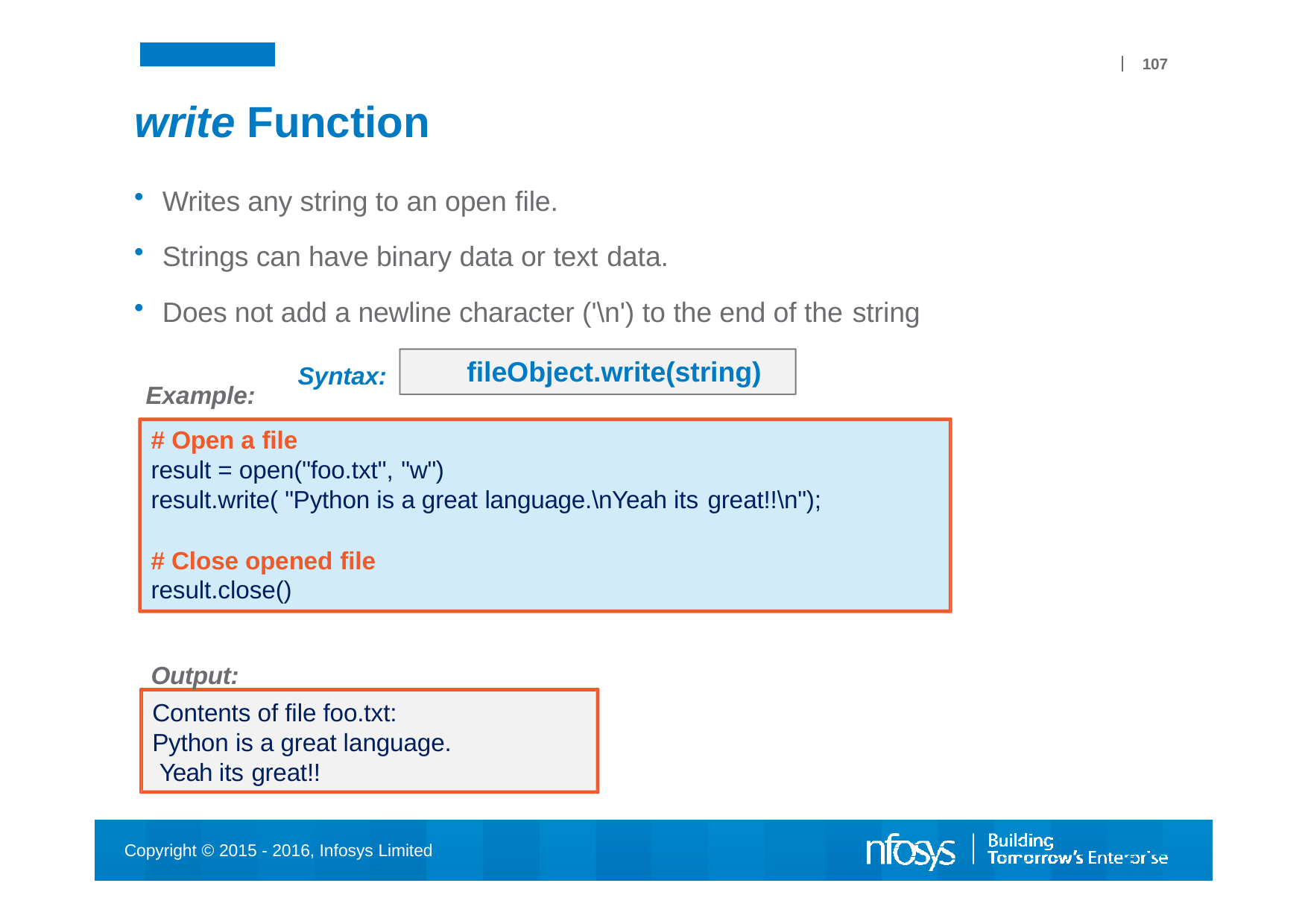

107
# write Function
Writes any string to an open file.
Strings can have binary data or text data.
Does not add a newline character ('\n') to the end of the string

fileObject.write(string)
Syntax:
Example:

# Open a file
result = open("foo.txt", "w")
result.write( "Python is a great language.\nYeah its great!!\n");

# Close opened file
result.close()

Output:
Contents of file foo.txt:  Python is a great language.  Yeah its great!!

Copyright © 2015 - 2016, Infosys Limited